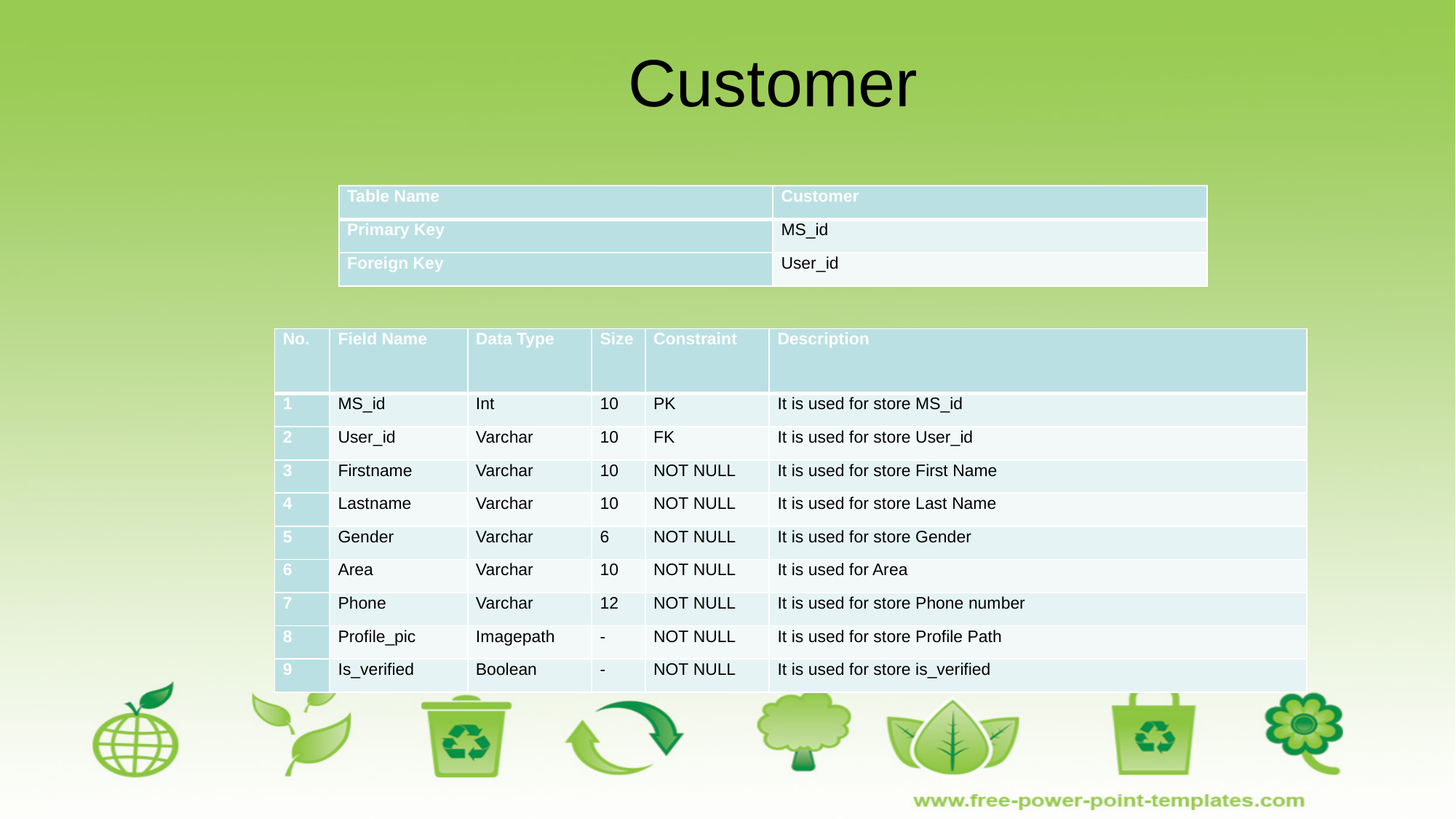

# Customer
| Table Name | Customer |
| --- | --- |
| Primary Key | MS\_id |
| Foreign Key | User\_id |
| No. | Field Name | Data Type | Size | Constraint | Description |
| --- | --- | --- | --- | --- | --- |
| 1 | MS\_id | Int | 10 | PK | It is used for store MS\_id |
| 2 | User\_id | Varchar | 10 | FK | It is used for store User\_id |
| 3 | Firstname | Varchar | 10 | NOT NULL | It is used for store First Name |
| 4 | Lastname | Varchar | 10 | NOT NULL | It is used for store Last Name |
| 5 | Gender | Varchar | 6 | NOT NULL | It is used for store Gender |
| 6 | Area | Varchar | 10 | NOT NULL | It is used for Area |
| 7 | Phone | Varchar | 12 | NOT NULL | It is used for store Phone number |
| 8 | Profile\_pic | Imagepath | - | NOT NULL | It is used for store Profile Path |
| 9 | Is\_verified | Boolean | - | NOT NULL | It is used for store is\_verified |